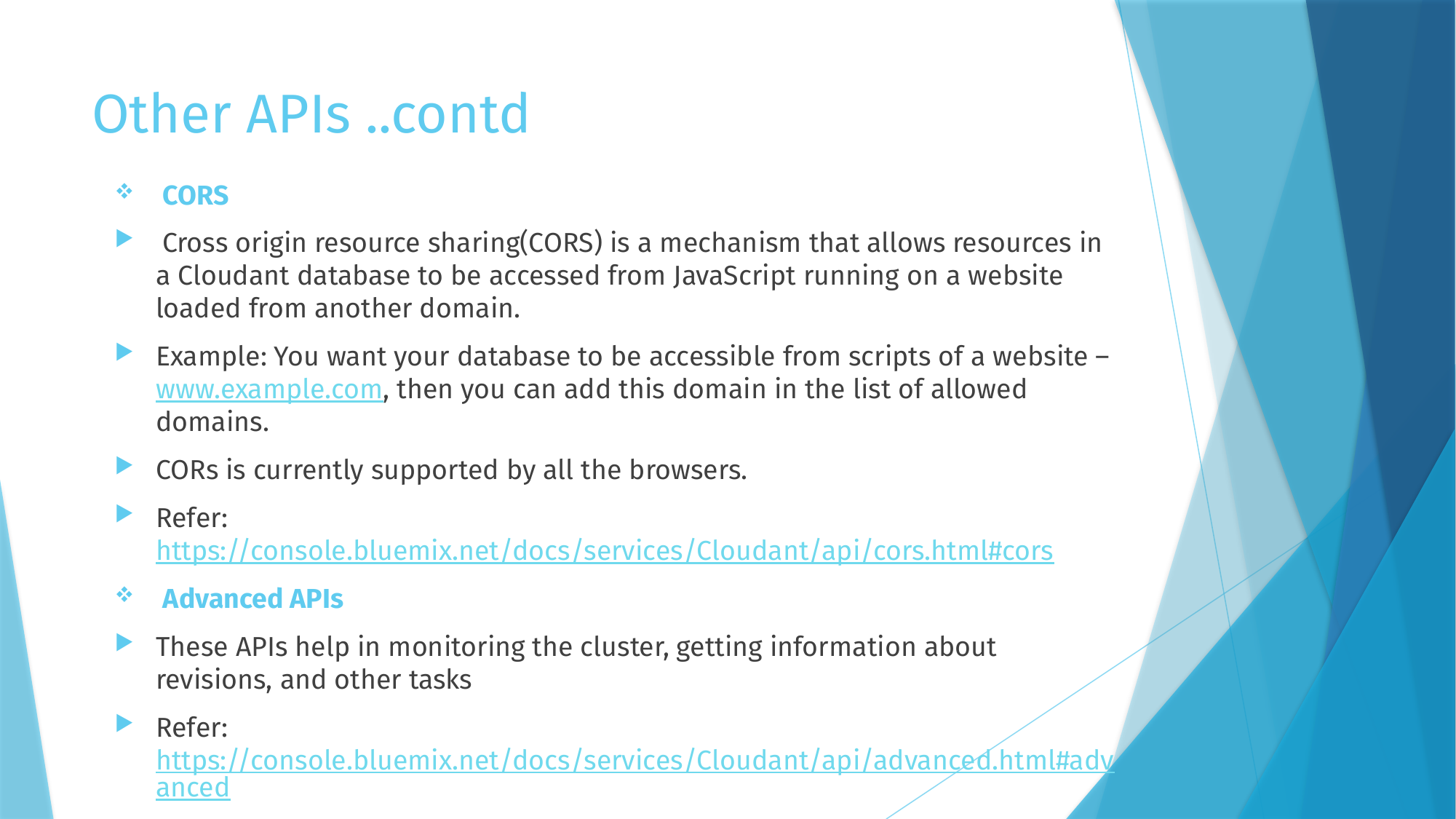

# Other APIs ..contd
 CORS
 Cross origin resource sharing(CORS) is a mechanism that allows resources in a Cloudant database to be accessed from JavaScript running on a website loaded from another domain.
Example: You want your database to be accessible from scripts of a website – www.example.com, then you can add this domain in the list of allowed domains.
CORs is currently supported by all the browsers.
Refer: https://console.bluemix.net/docs/services/Cloudant/api/cors.html#cors
 Advanced APIs
These APIs help in monitoring the cluster, getting information about revisions, and other tasks
Refer: https://console.bluemix.net/docs/services/Cloudant/api/advanced.html#advanced